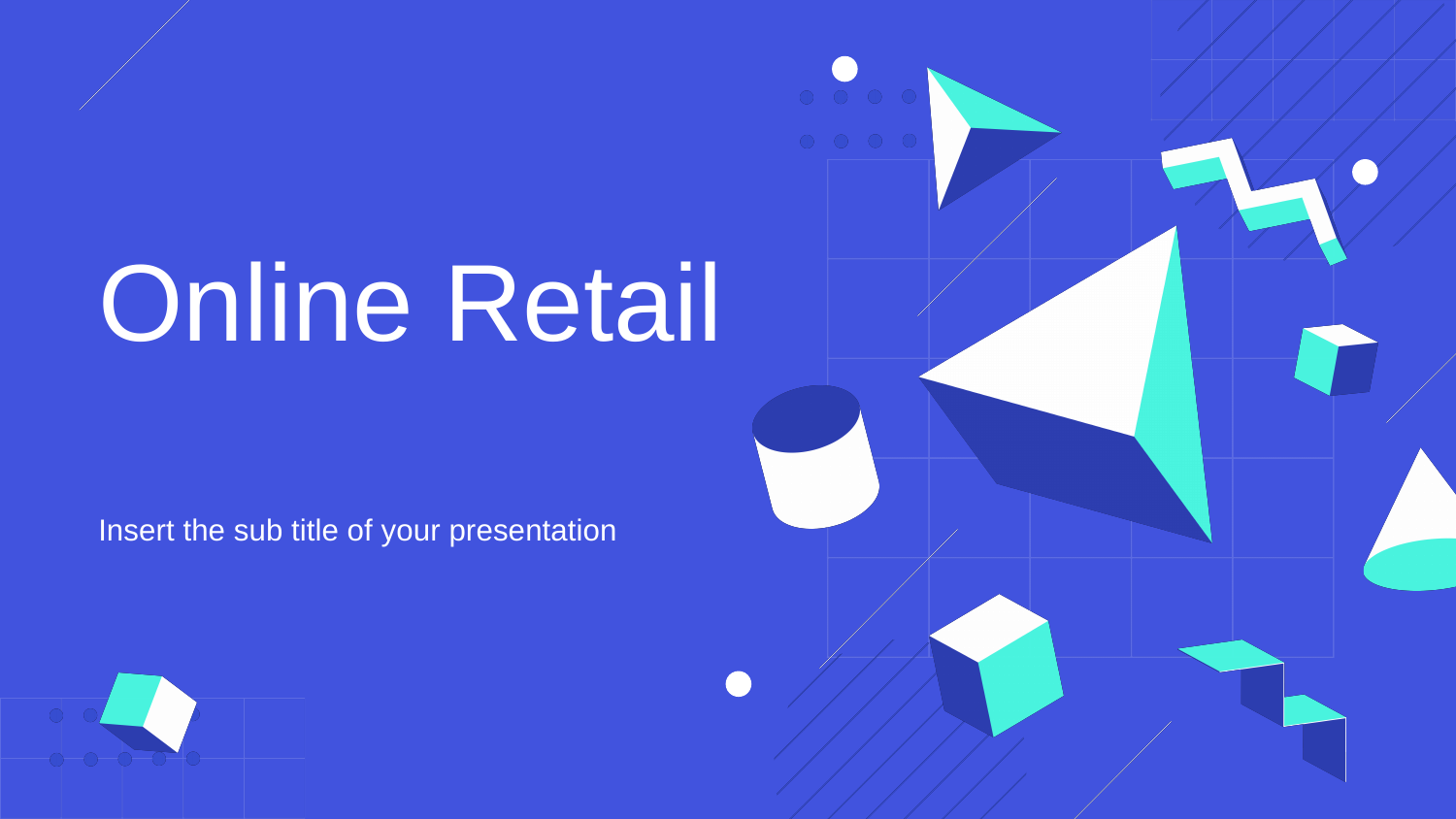

Online Retail
Insert the sub title of your presentation